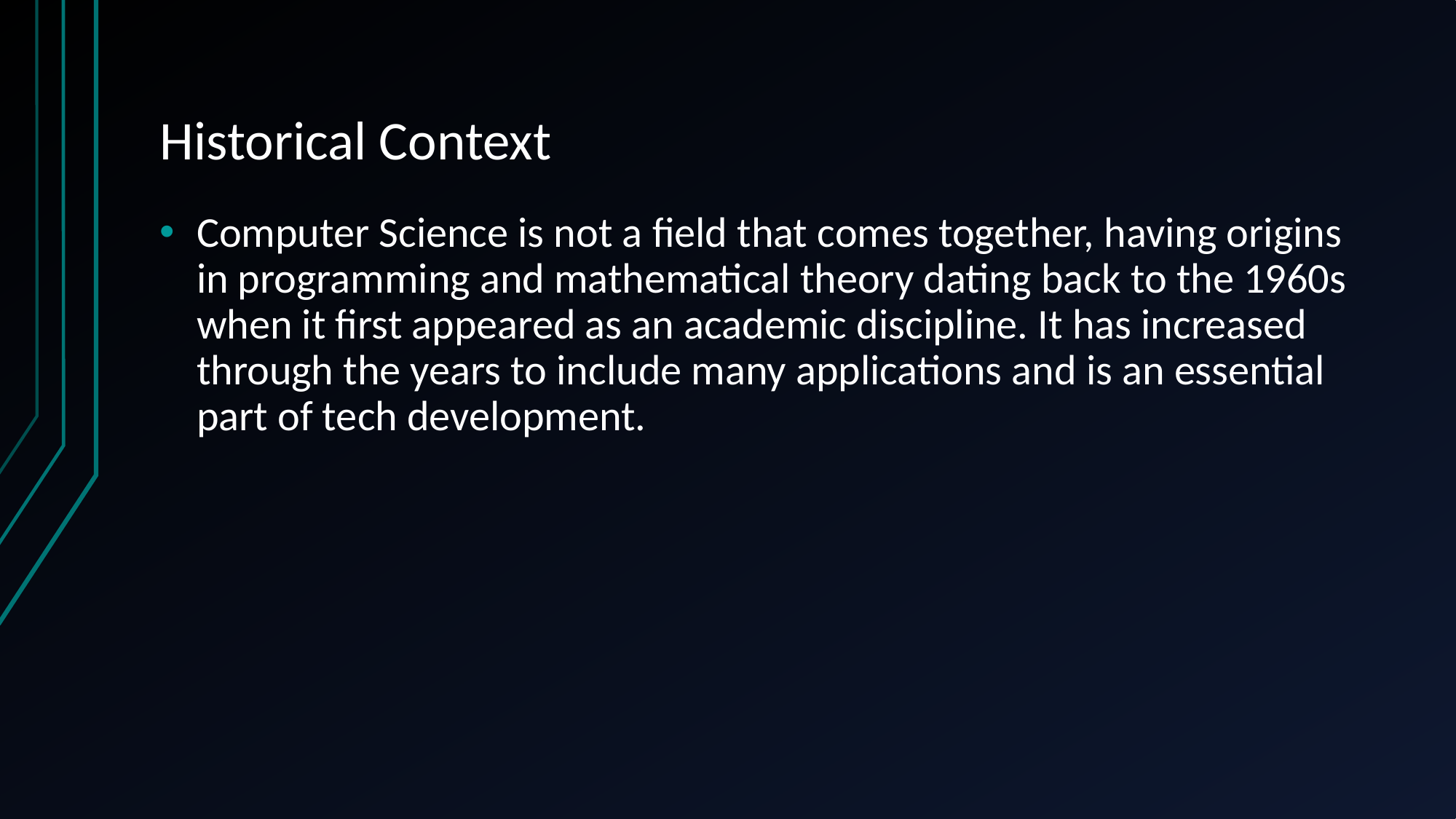

# Historical Context
Computer Science is not a field that comes together, having origins in programming and mathematical theory dating back to the 1960s when it first appeared as an academic discipline. It has increased through the years to include many applications and is an essential part of tech development.